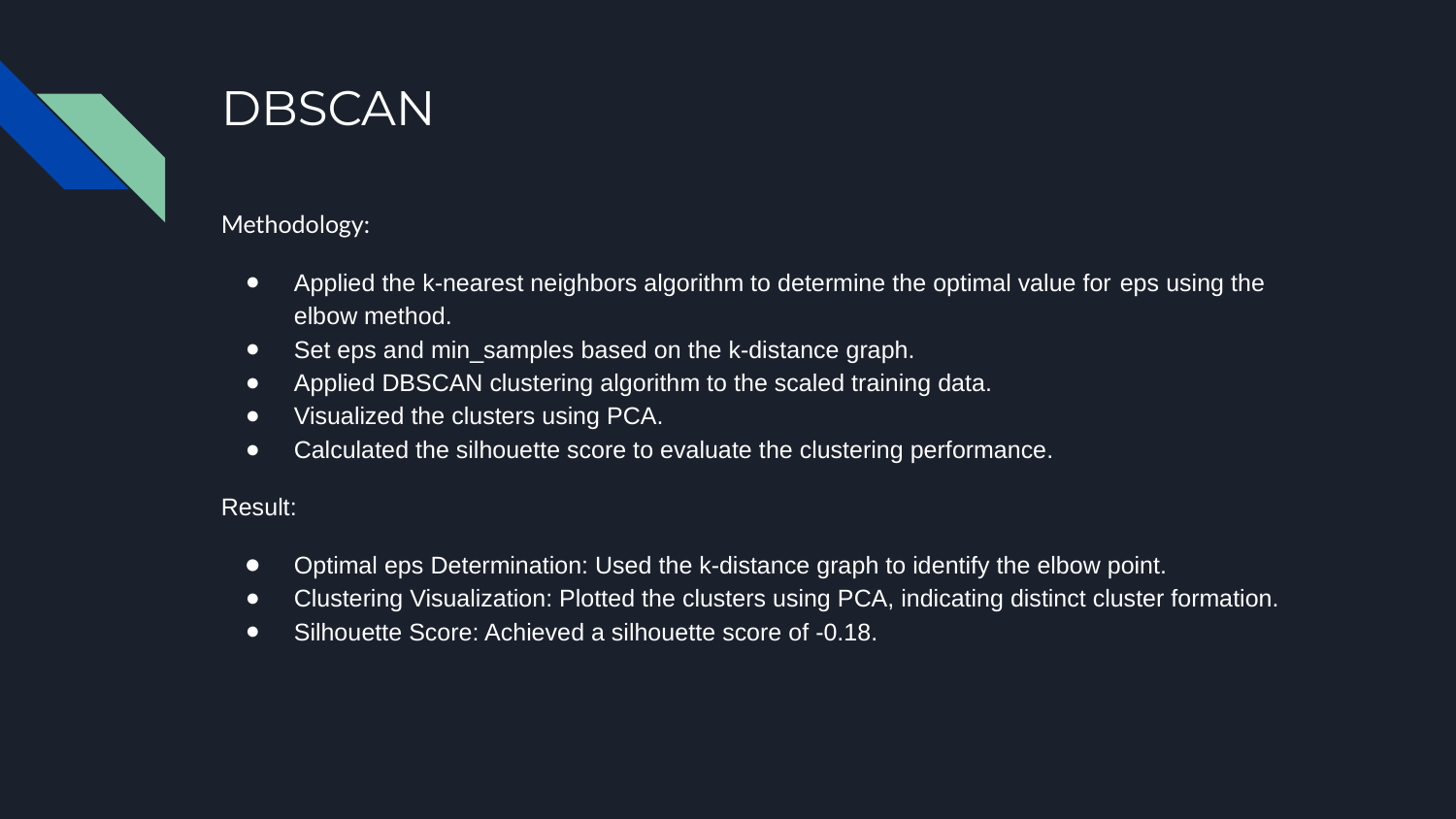

# DBSCAN
Methodology:
Applied the k-nearest neighbors algorithm to determine the optimal value for eps using the elbow method.
Set eps and min_samples based on the k-distance graph.
Applied DBSCAN clustering algorithm to the scaled training data.
Visualized the clusters using PCA.
Calculated the silhouette score to evaluate the clustering performance.
Result:
Optimal eps Determination: Used the k-distance graph to identify the elbow point.
Clustering Visualization: Plotted the clusters using PCA, indicating distinct cluster formation.
Silhouette Score: Achieved a silhouette score of -0.18.